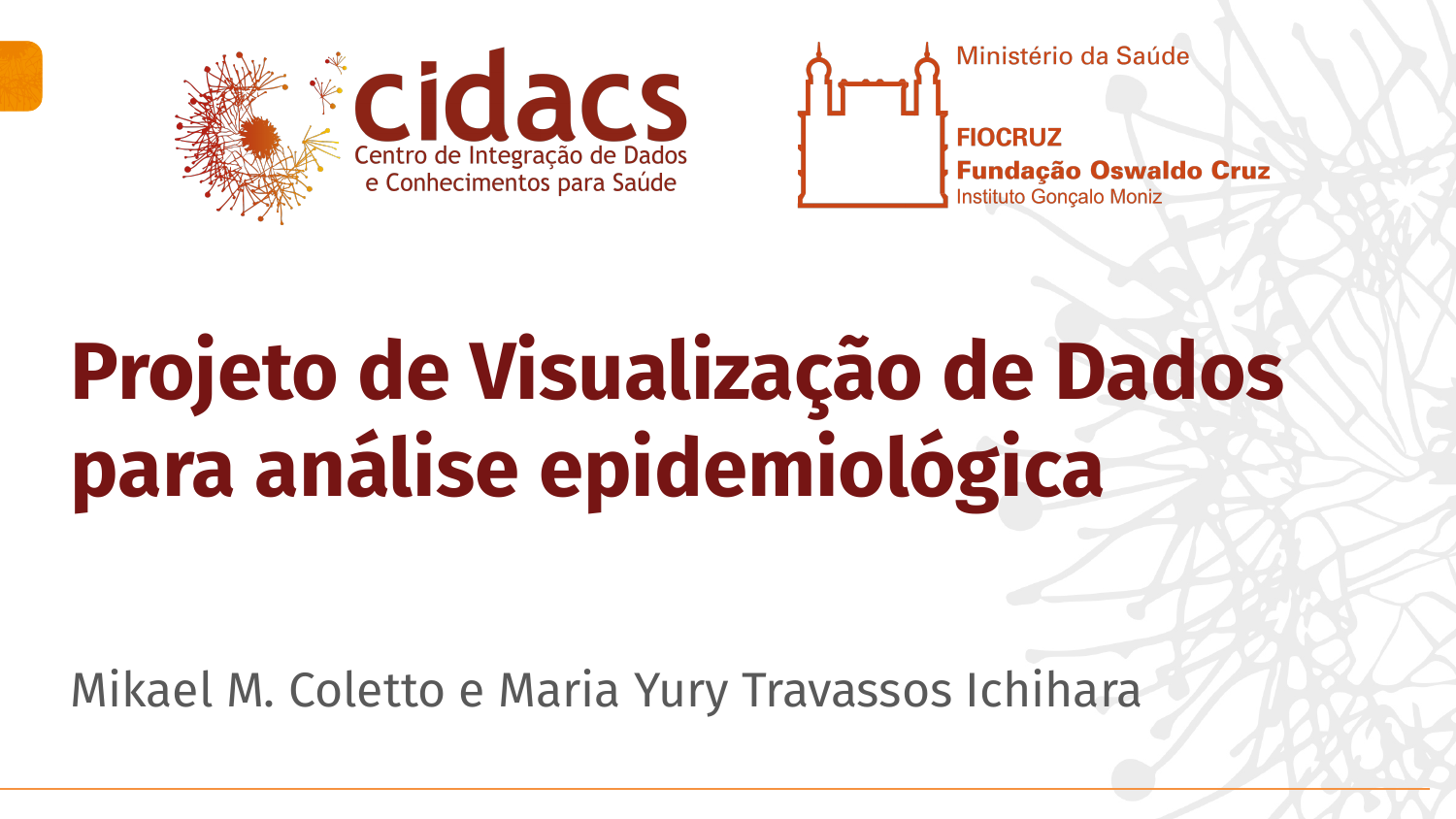

# Projeto de Visualização de Dados para análise epidemiológica
Mikael M. Coletto e Maria Yury Travassos Ichihara